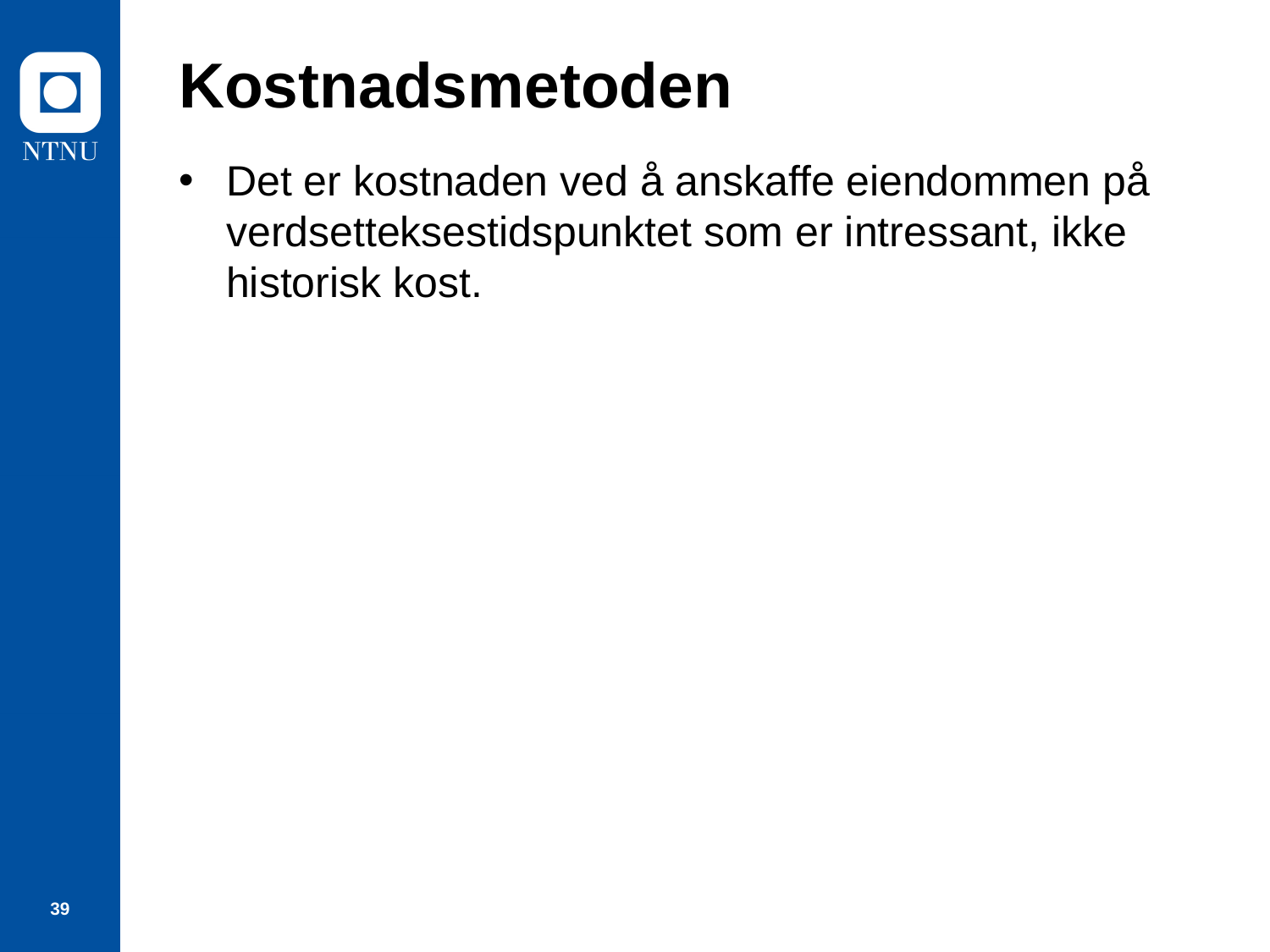

# Kostnadsmetoden
Det er kostnaden ved å anskaffe eiendommen på verdsetteksestidspunktet som er intressant, ikke historisk kost.